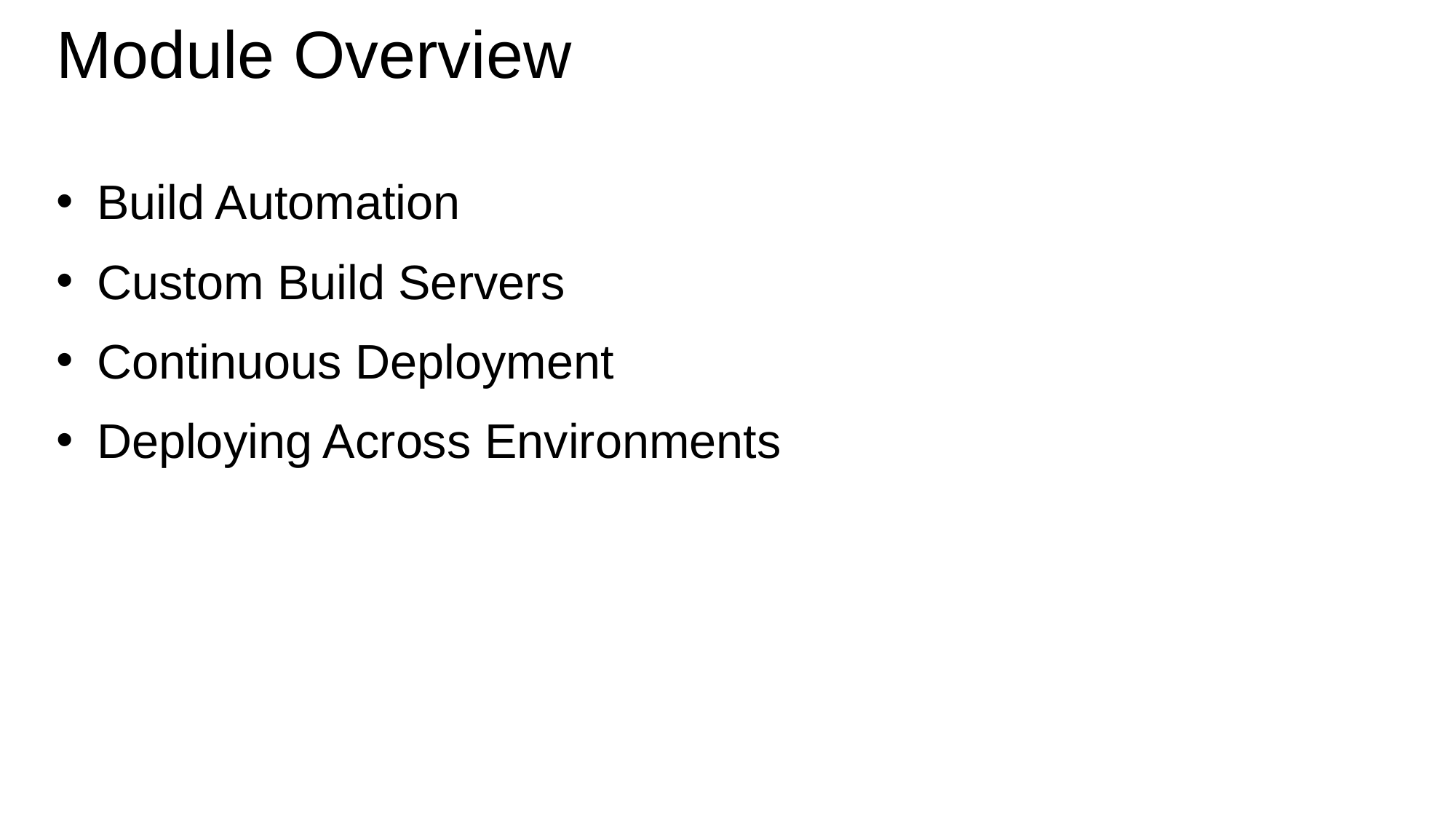

# Module Overview
Build Automation
Custom Build Servers
Continuous Deployment
Deploying Across Environments